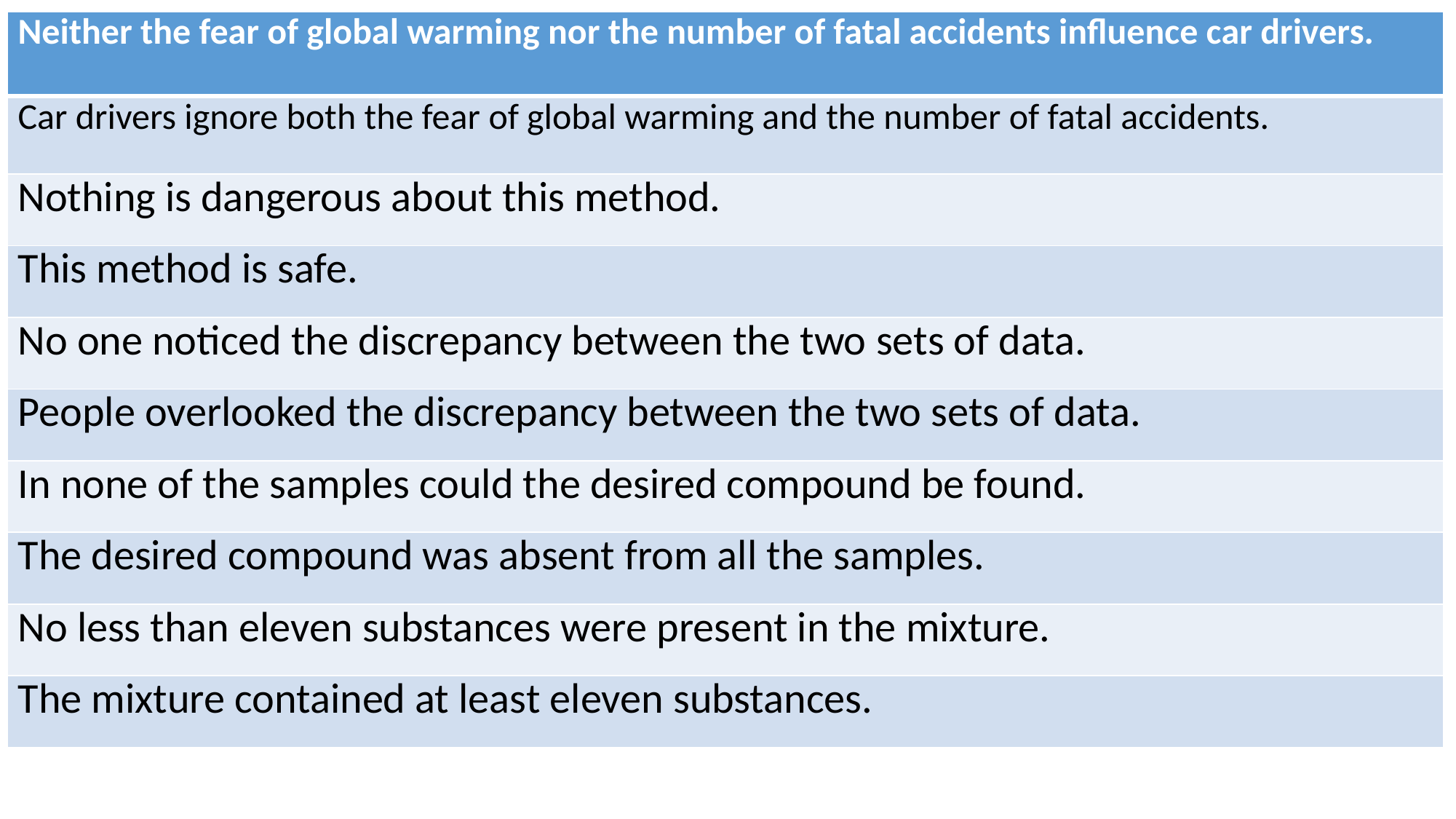

| Neither the fear of global warming nor the number of fatal accidents influence car drivers. |
| --- |
| Car drivers ignore both the fear of global warming and the number of fatal accidents. |
| Nothing is dangerous about this method. |
| This method is safe. |
| No one noticed the discrepancy between the two sets of data. |
| People overlooked the discrepancy between the two sets of data. |
| In none of the samples could the desired compound be found. |
| The desired compound was absent from all the samples. |
| No less than eleven substances were present in the mixture. |
| The mixture contained at least eleven substances. |